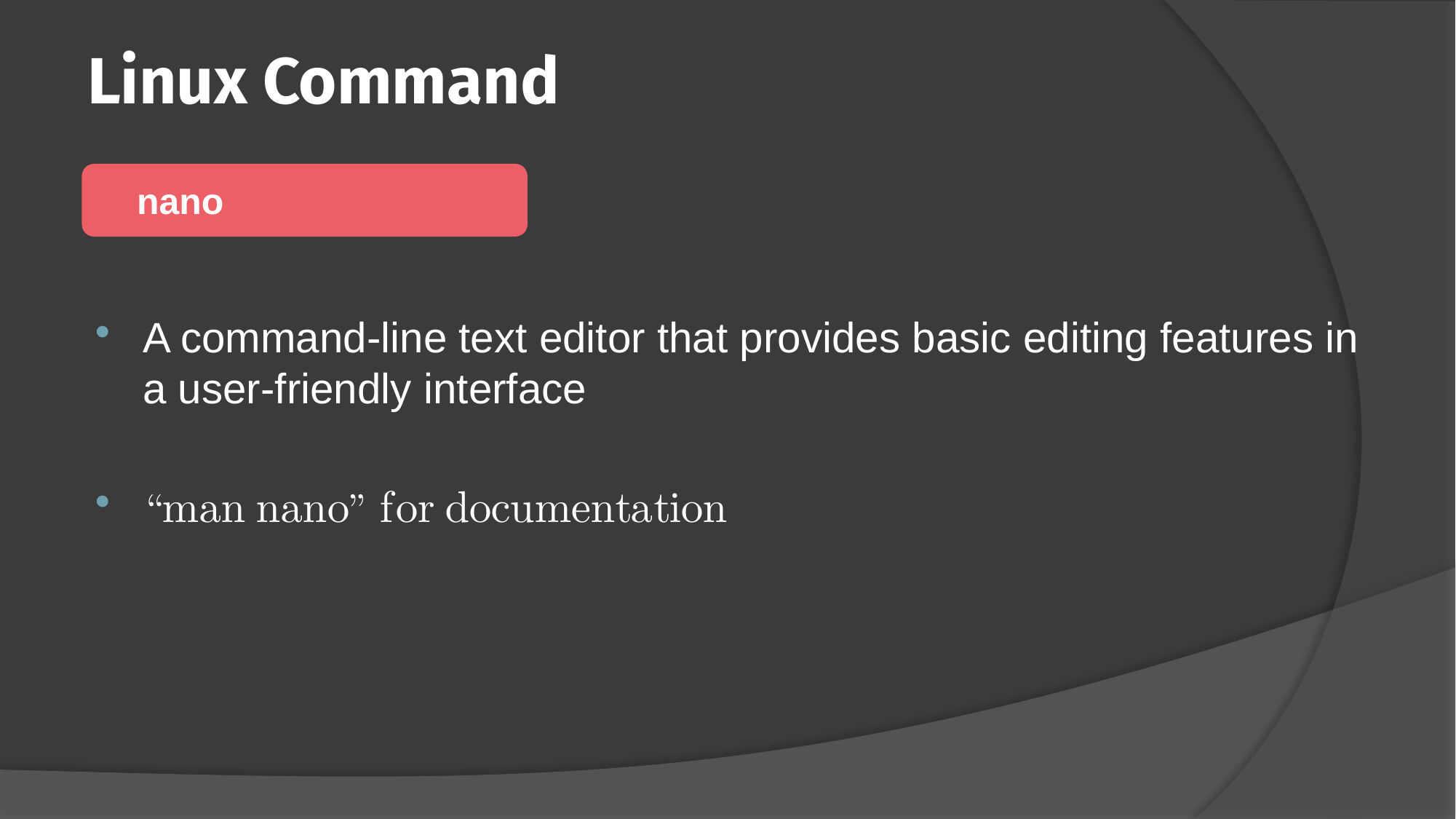

# Linux Command
    nano

A command-line text editor that provides basic editing features in a user-friendly interface

“man nano” for documentation